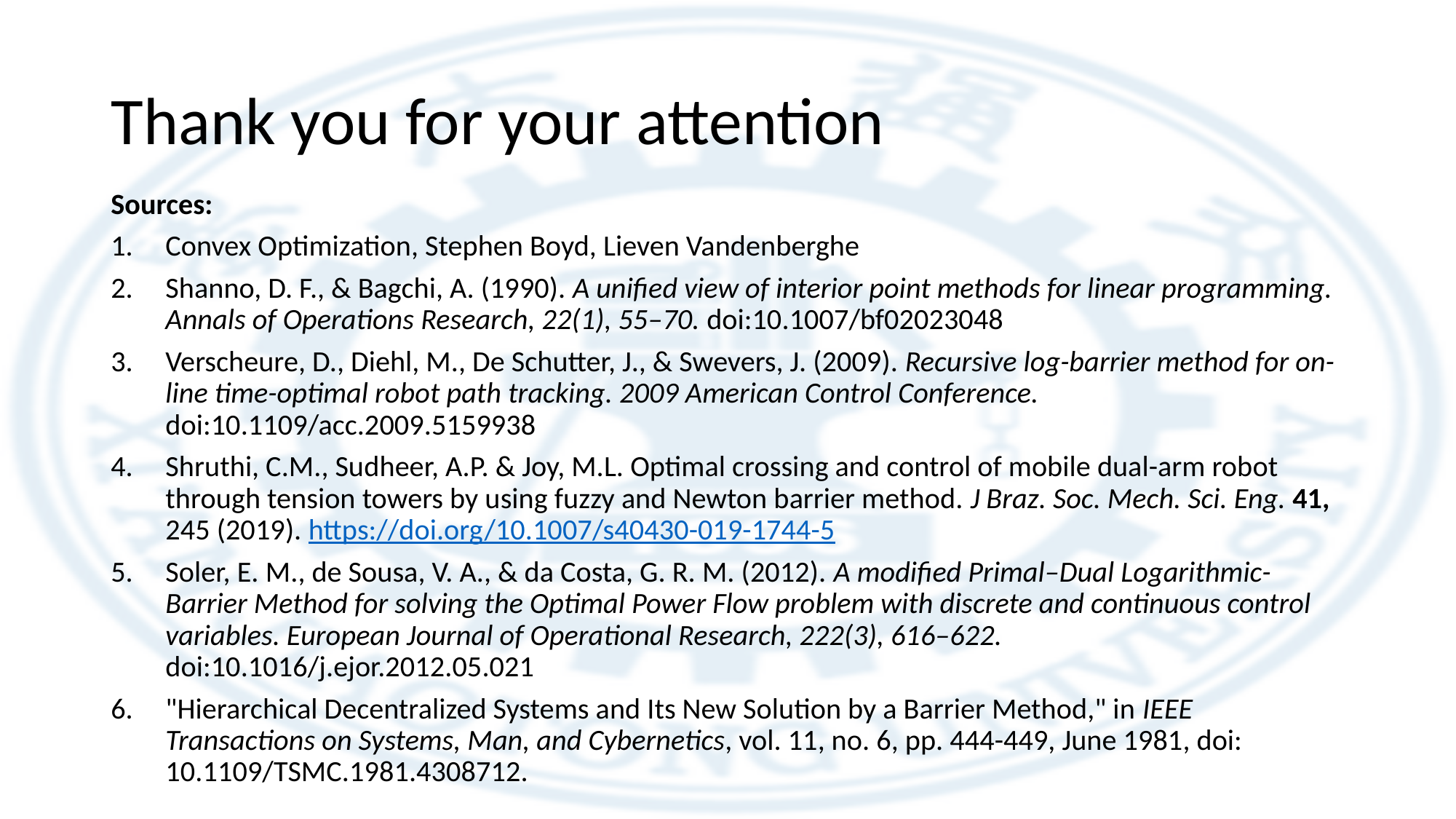

# Thank you for your attention
Sources:
Convex Optimization, Stephen Boyd, Lieven Vandenberghe
Shanno, D. F., & Bagchi, A. (1990). A unified view of interior point methods for linear programming. Annals of Operations Research, 22(1), 55–70. doi:10.1007/bf02023048
Verscheure, D., Diehl, M., De Schutter, J., & Swevers, J. (2009). Recursive log-barrier method for on-line time-optimal robot path tracking. 2009 American Control Conference. doi:10.1109/acc.2009.5159938
Shruthi, C.M., Sudheer, A.P. & Joy, M.L. Optimal crossing and control of mobile dual-arm robot through tension towers by using fuzzy and Newton barrier method. J Braz. Soc. Mech. Sci. Eng. 41, 245 (2019). https://doi.org/10.1007/s40430-019-1744-5
Soler, E. M., de Sousa, V. A., & da Costa, G. R. M. (2012). A modified Primal–Dual Logarithmic-Barrier Method for solving the Optimal Power Flow problem with discrete and continuous control variables. European Journal of Operational Research, 222(3), 616–622. doi:10.1016/j.ejor.2012.05.021
"Hierarchical Decentralized Systems and Its New Solution by a Barrier Method," in IEEE Transactions on Systems, Man, and Cybernetics, vol. 11, no. 6, pp. 444-449, June 1981, doi: 10.1109/TSMC.1981.4308712.